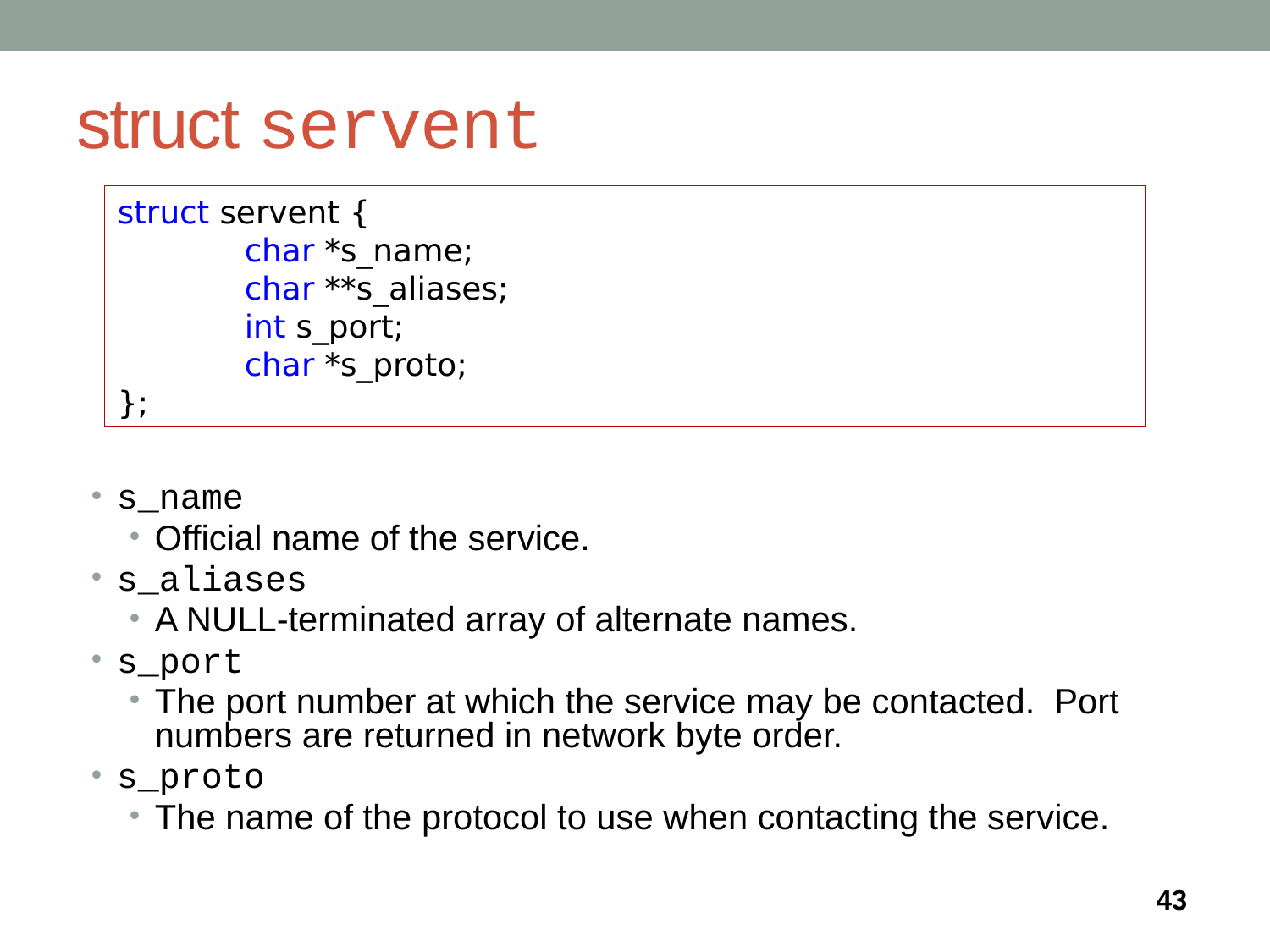

# struct servent
struct servent {
	char *s_name;
	char **s_aliases;
	int s_port;
	char *s_proto;
};
s_name
Official name of the service.
s_aliases
A NULL-terminated array of alternate names.
s_port
The port number at which the service may be contacted.  Port numbers are returned in network byte order.
s_proto
The name of the protocol to use when contacting the service.
43